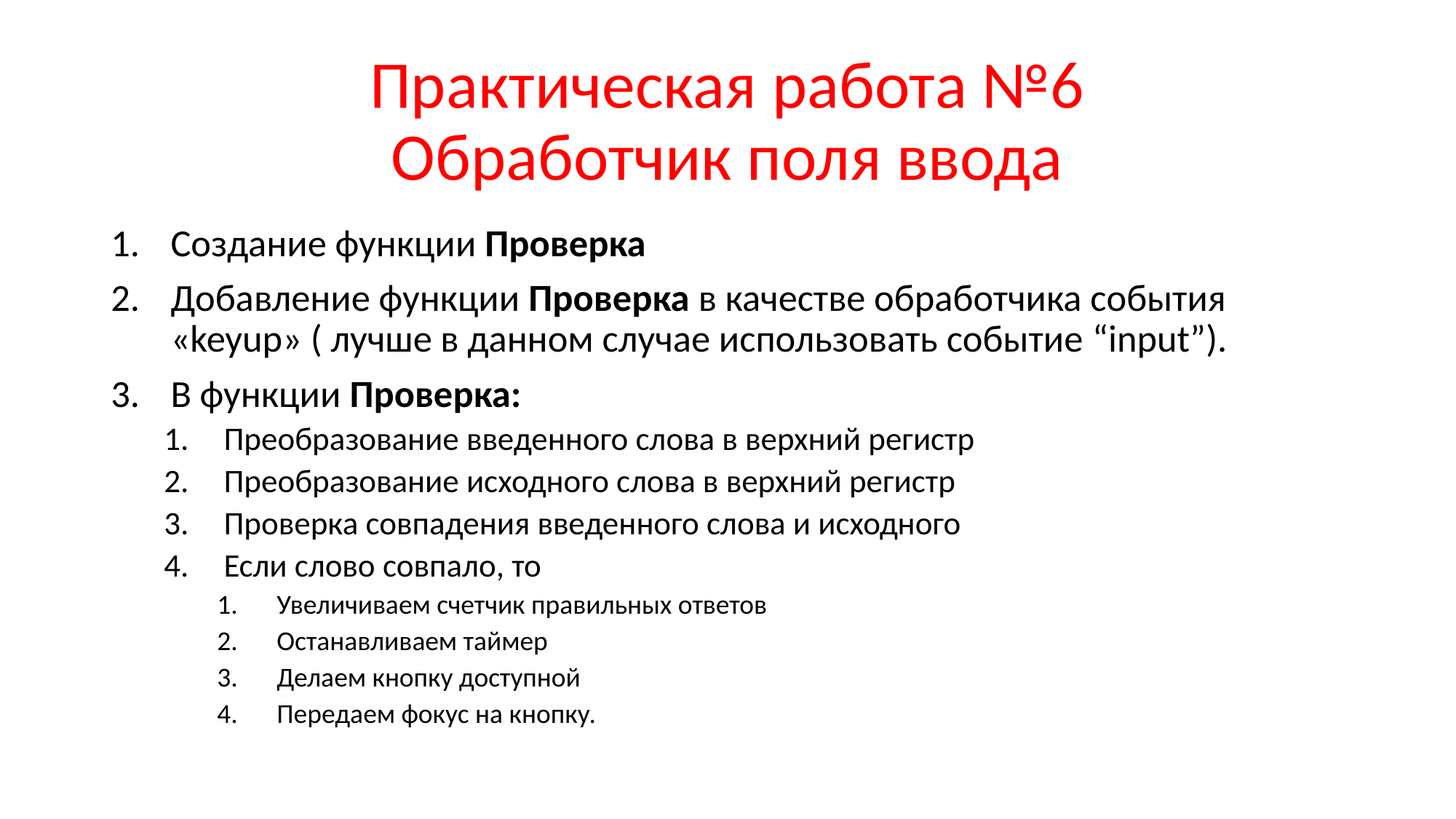

# Практическая работа №6 Обработчик поля ввода
Создание функции Проверка
Добавление функции Проверка в качестве обработчика события «keyup» ( лучше в данном случае использовать событие “input”).
В функции Проверка:
Преобразование введенного слова в верхний регистр
Преобразование исходного слова в верхний регистр
Проверка совпадения введенного слова и исходного
Если слово совпало, то
Увеличиваем счетчик правильных ответов
Останавливаем таймер
Делаем кнопку доступной
Передаем фокус на кнопку.